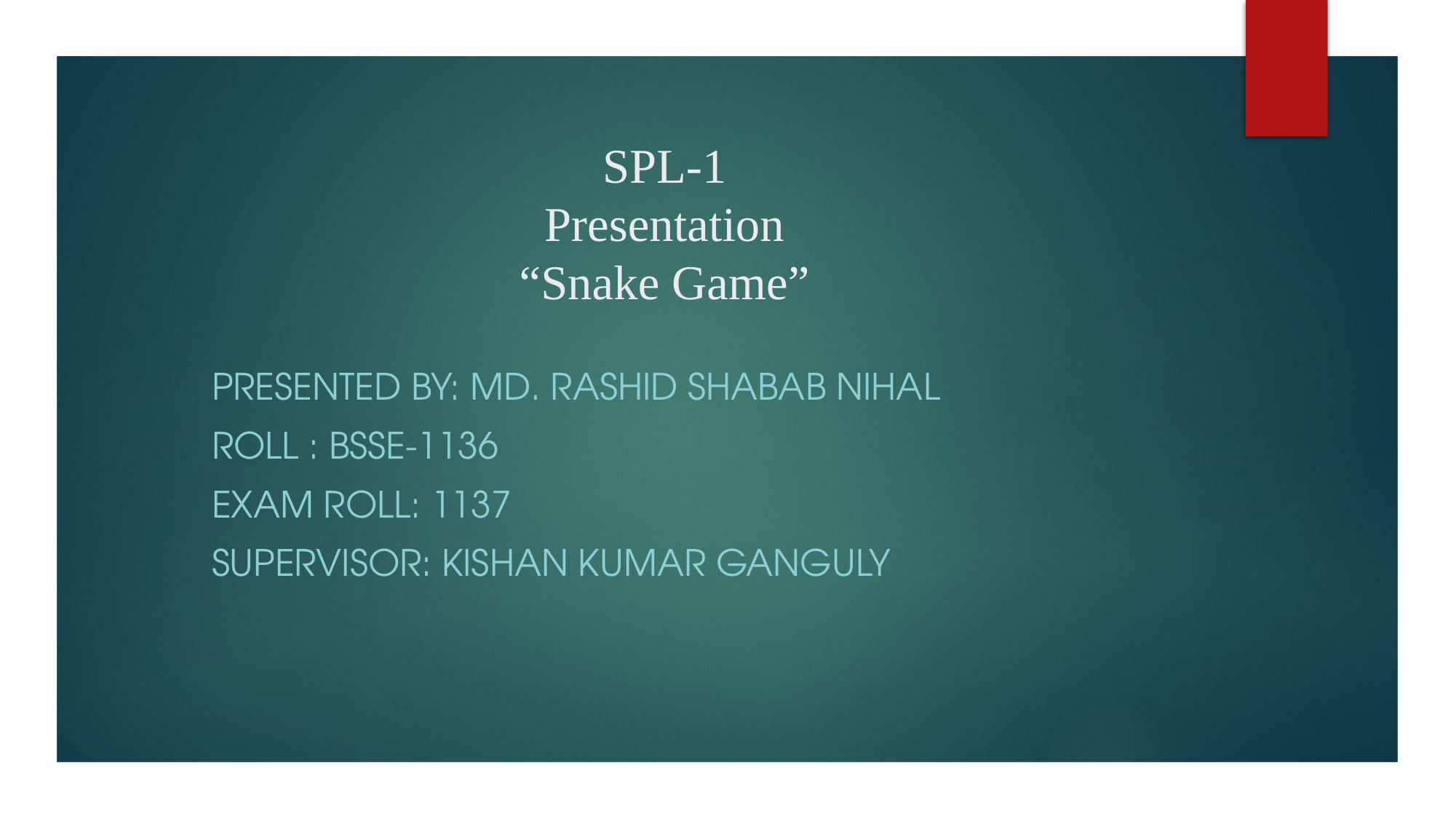

# SPL-1 Presentation “Snake Game”
Presented by: Md. Rashid shabab Nihal
Roll : BSSE-1136
EXAM ROLL: 1137
Supervisor: Kishan Kumar Ganguly